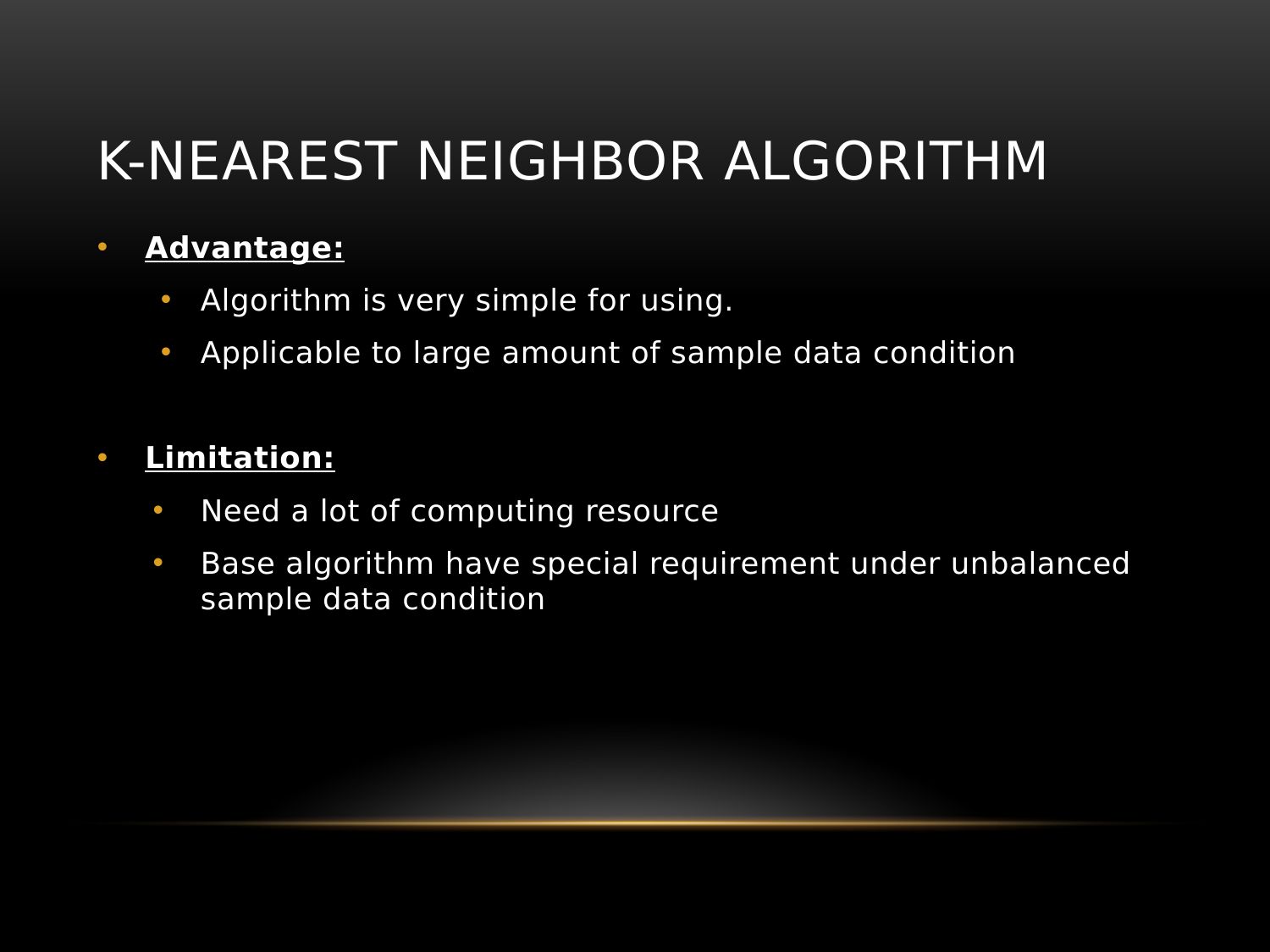

# K-Nearest Neighbor ALGORITHM
Advantage:
Algorithm is very simple for using.
Applicable to large amount of sample data condition

Limitation:
Need a lot of computing resource
Base algorithm have special requirement under unbalanced sample data condition